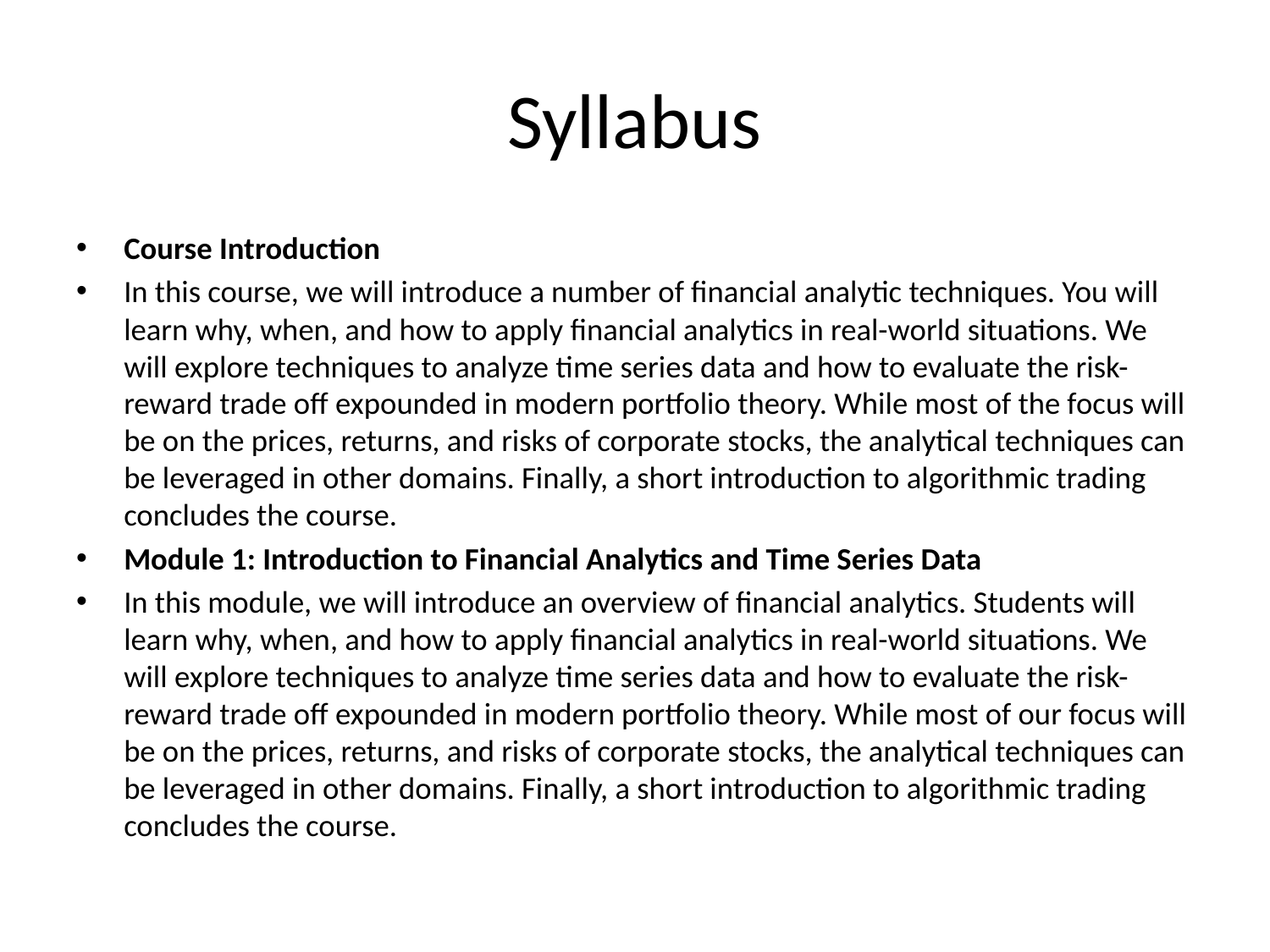

# Syllabus
Course Introduction
In this course, we will introduce a number of financial analytic techniques. You will learn why, when, and how to apply financial analytics in real-world situations. We will explore techniques to analyze time series data and how to evaluate the risk-reward trade off expounded in modern portfolio theory. While most of the focus will be on the prices, returns, and risks of corporate stocks, the analytical techniques can be leveraged in other domains. Finally, a short introduction to algorithmic trading concludes the course.
Module 1: Introduction to Financial Analytics and Time Series Data
In this module, we will introduce an overview of financial analytics. Students will learn why, when, and how to apply financial analytics in real-world situations. We will explore techniques to analyze time series data and how to evaluate the risk-reward trade off expounded in modern portfolio theory. While most of our focus will be on the prices, returns, and risks of corporate stocks, the analytical techniques can be leveraged in other domains. Finally, a short introduction to algorithmic trading concludes the course.